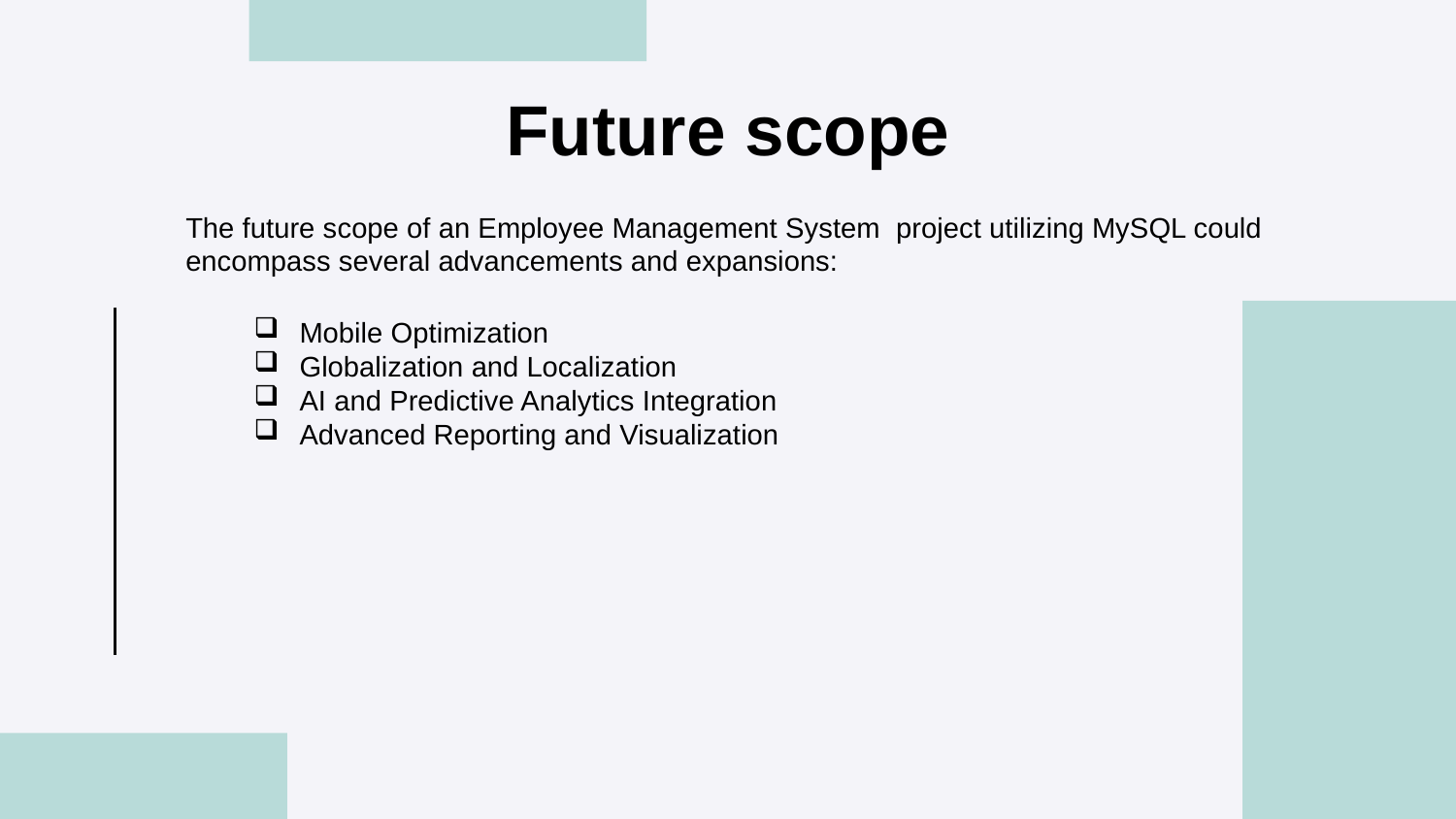

# Future scope

The future scope of an Employee Management System  project utilizing MySQL could encompass several advancements and expansions:

Mobile Optimization
Globalization and Localization
AI and Predictive Analytics Integration
Advanced Reporting and Visualization